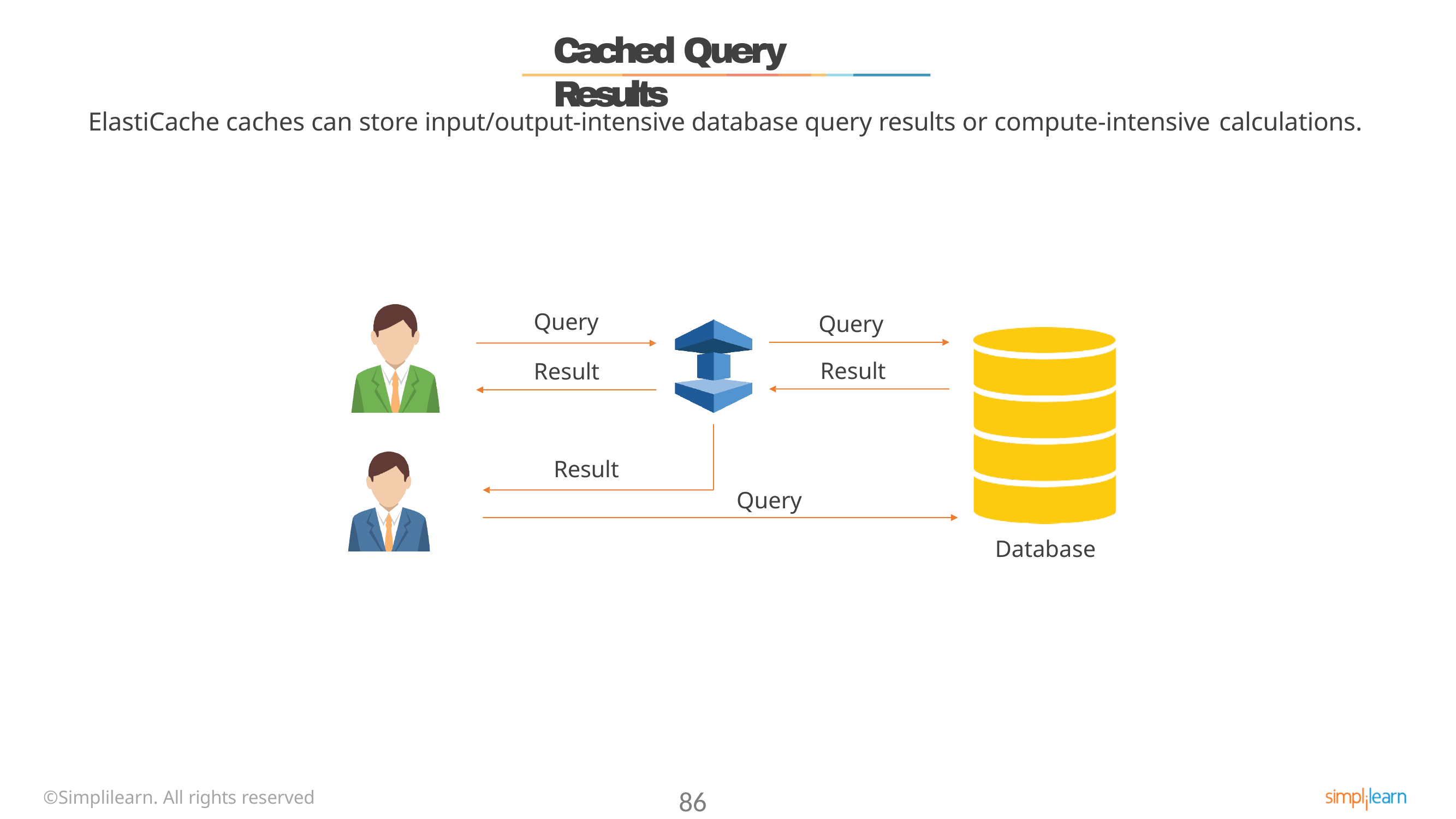

# Cached Query Results

ElastiCache caches can store input/output-intensive database query results or compute-intensive calculations.

Query
Result
Query
Result

Result
Query

Database
©Simplilearn. All rights reserved
86